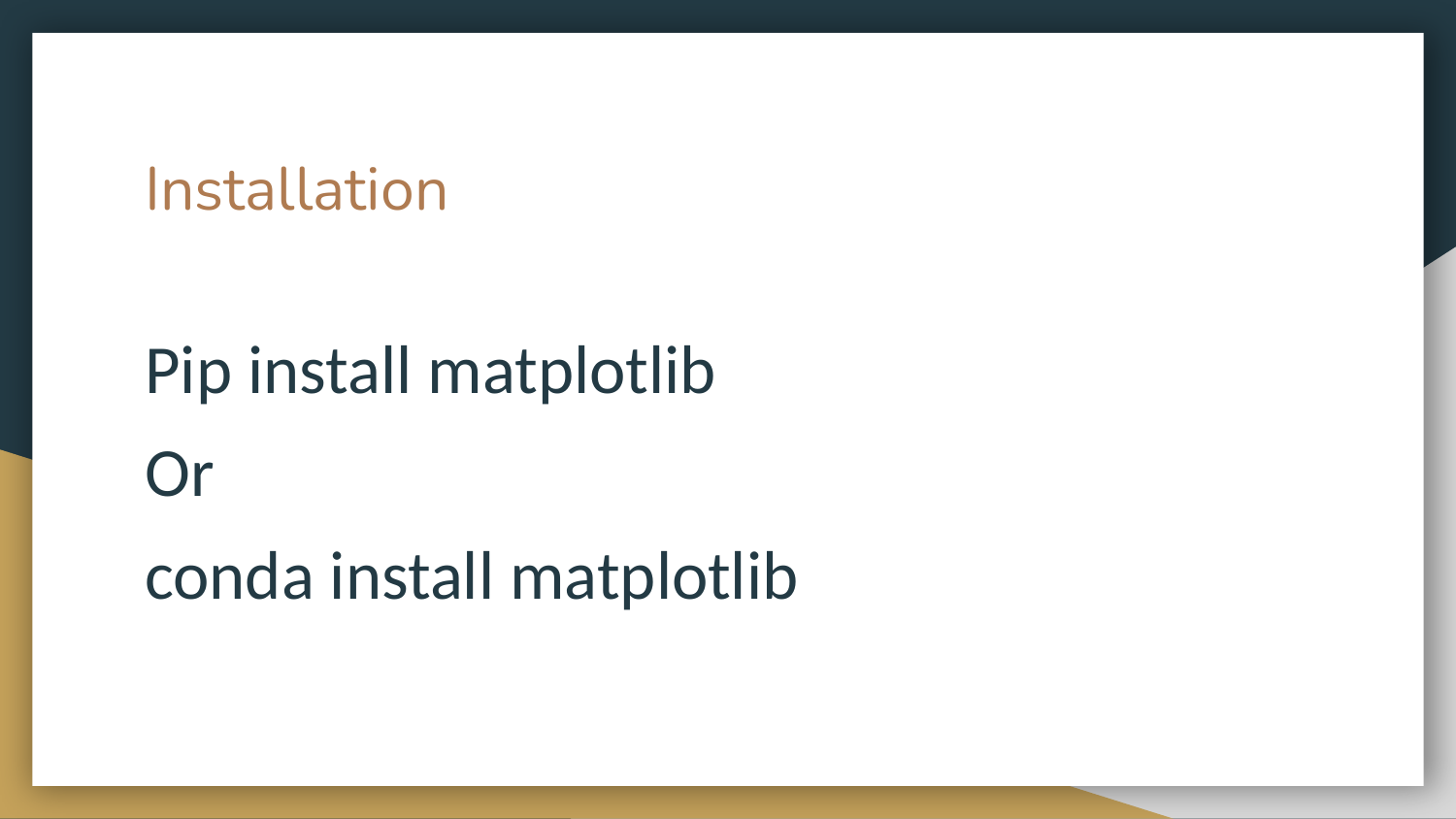

# Installation
Pip install matplotlib
Or
conda install matplotlib